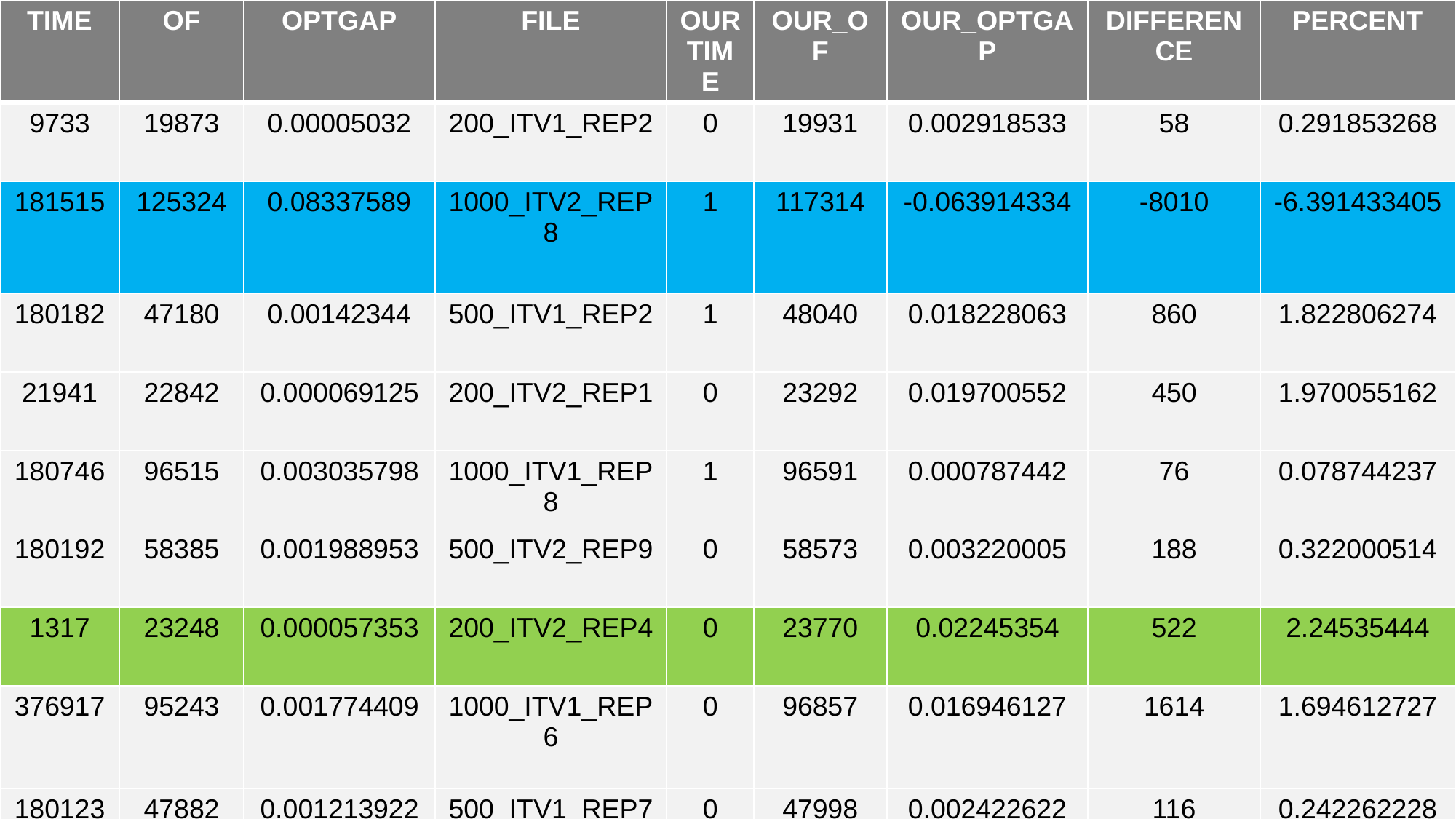

| TIME | OF | OPTGAP | FILE | OUR TIME | OUR\_OF | OUR\_OPTGAP | DIFFERENCE | PERCENT |
| --- | --- | --- | --- | --- | --- | --- | --- | --- |
| 9733 | 19873 | 0.00005032 | 200\_ITV1\_REP2 | 0 | 19931 | 0.002918533 | 58 | 0.291853268 |
| 181515 | 125324 | 0.08337589 | 1000\_ITV2\_REP8 | 1 | 117314 | -0.063914334 | -8010 | -6.391433405 |
| 180182 | 47180 | 0.00142344 | 500\_ITV1\_REP2 | 1 | 48040 | 0.018228063 | 860 | 1.822806274 |
| 21941 | 22842 | 0.000069125 | 200\_ITV2\_REP1 | 0 | 23292 | 0.019700552 | 450 | 1.970055162 |
| 180746 | 96515 | 0.003035798 | 1000\_ITV1\_REP8 | 1 | 96591 | 0.000787442 | 76 | 0.078744237 |
| 180192 | 58385 | 0.001988953 | 500\_ITV2\_REP9 | 0 | 58573 | 0.003220005 | 188 | 0.322000514 |
| 1317 | 23248 | 0.000057353 | 200\_ITV2\_REP4 | 0 | 23770 | 0.02245354 | 522 | 2.24535444 |
| 376917 | 95243 | 0.001774409 | 1000\_ITV1\_REP6 | 0 | 96857 | 0.016946127 | 1614 | 1.694612727 |
| 180123 | 47882 | 0.001213922 | 500\_ITV1\_REP7 | 0 | 47998 | 0.002422622 | 116 | 0.242262228 |